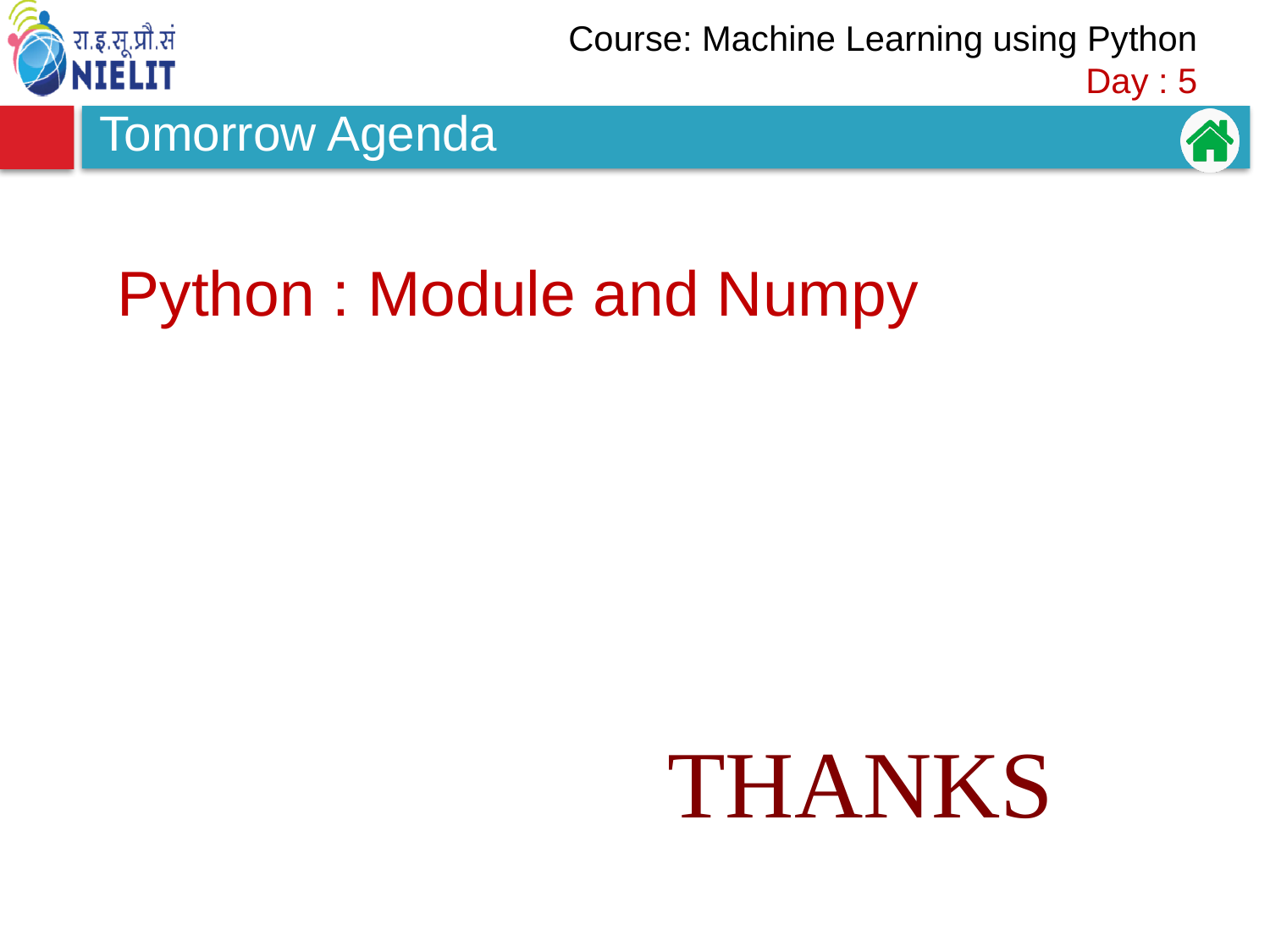

# Tomorrow Agenda
Python : Module and Numpy
THANKS